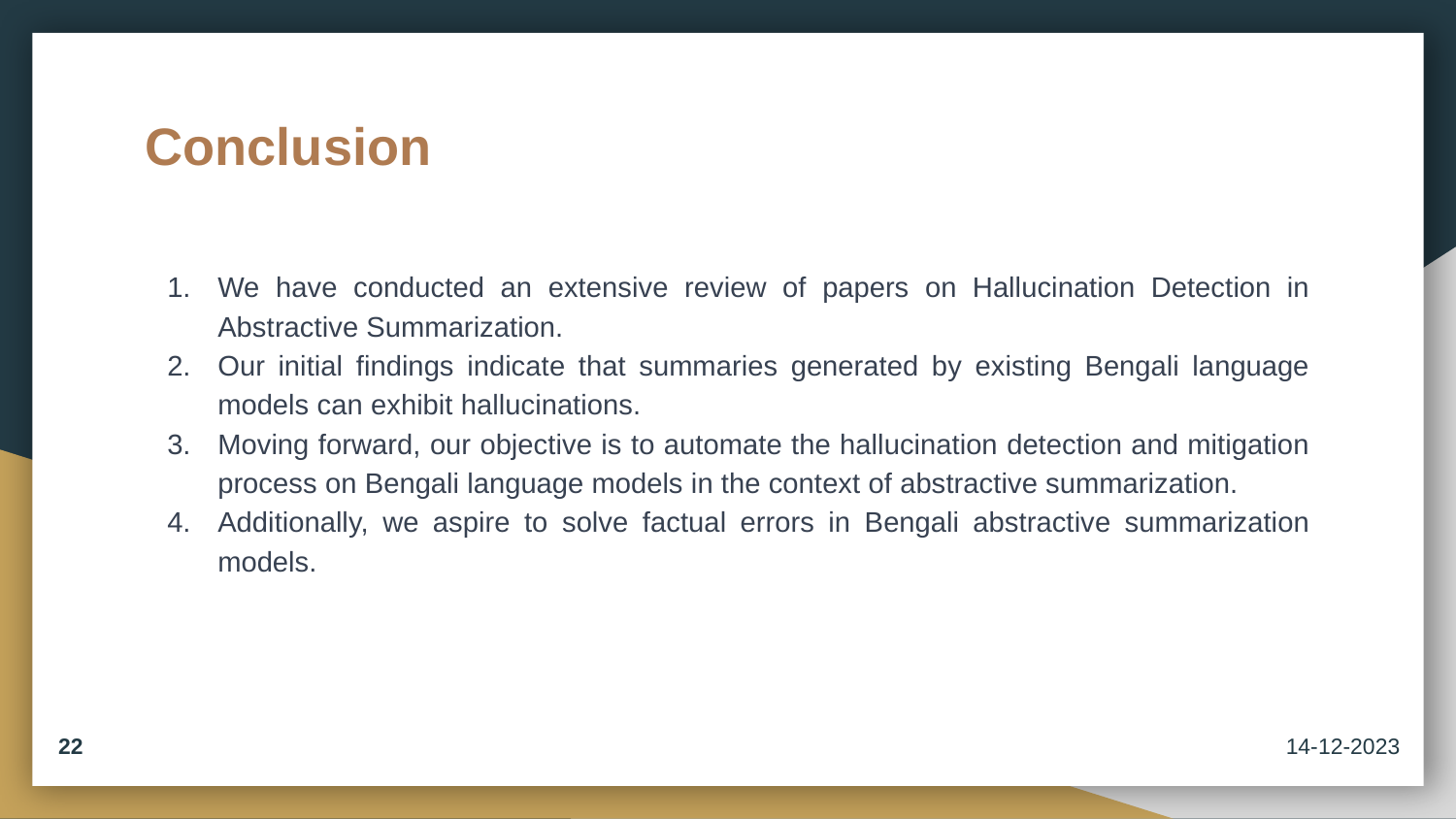

# Conclusion
We have conducted an extensive review of papers on Hallucination Detection in Abstractive Summarization.
Our initial findings indicate that summaries generated by existing Bengali language models can exhibit hallucinations.
Moving forward, our objective is to automate the hallucination detection and mitigation process on Bengali language models in the context of abstractive summarization.
Additionally, we aspire to solve factual errors in Bengali abstractive summarization models.

22
14-12-2023